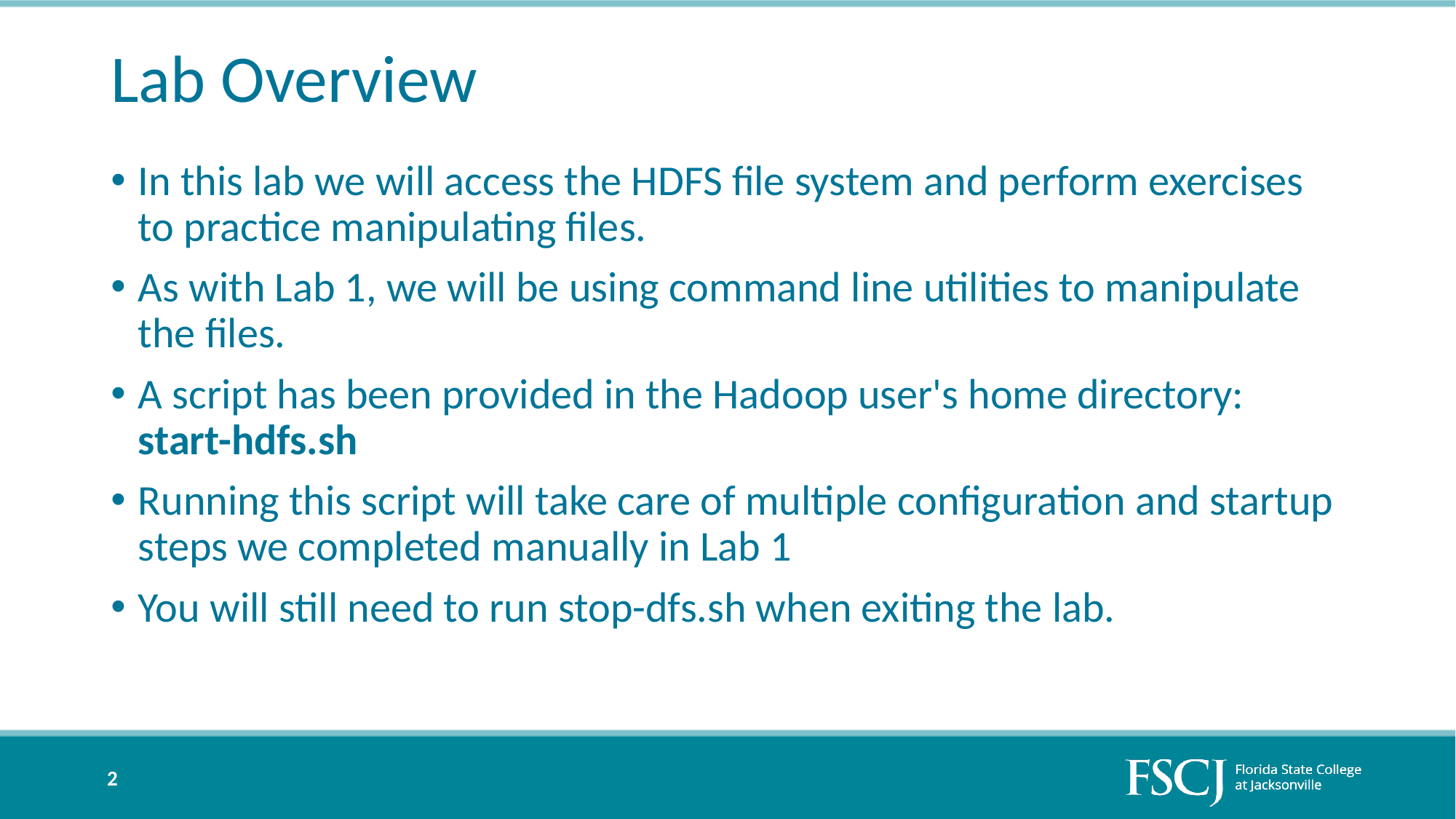

# Lab Overview
In this lab we will access the HDFS file system and perform exercises to practice manipulating files.
As with Lab 1, we will be using command line utilities to manipulate the files.
A script has been provided in the Hadoop user's home directory: start-hdfs.sh
Running this script will take care of multiple configuration and startup steps we completed manually in Lab 1
You will still need to run stop-dfs.sh when exiting the lab.